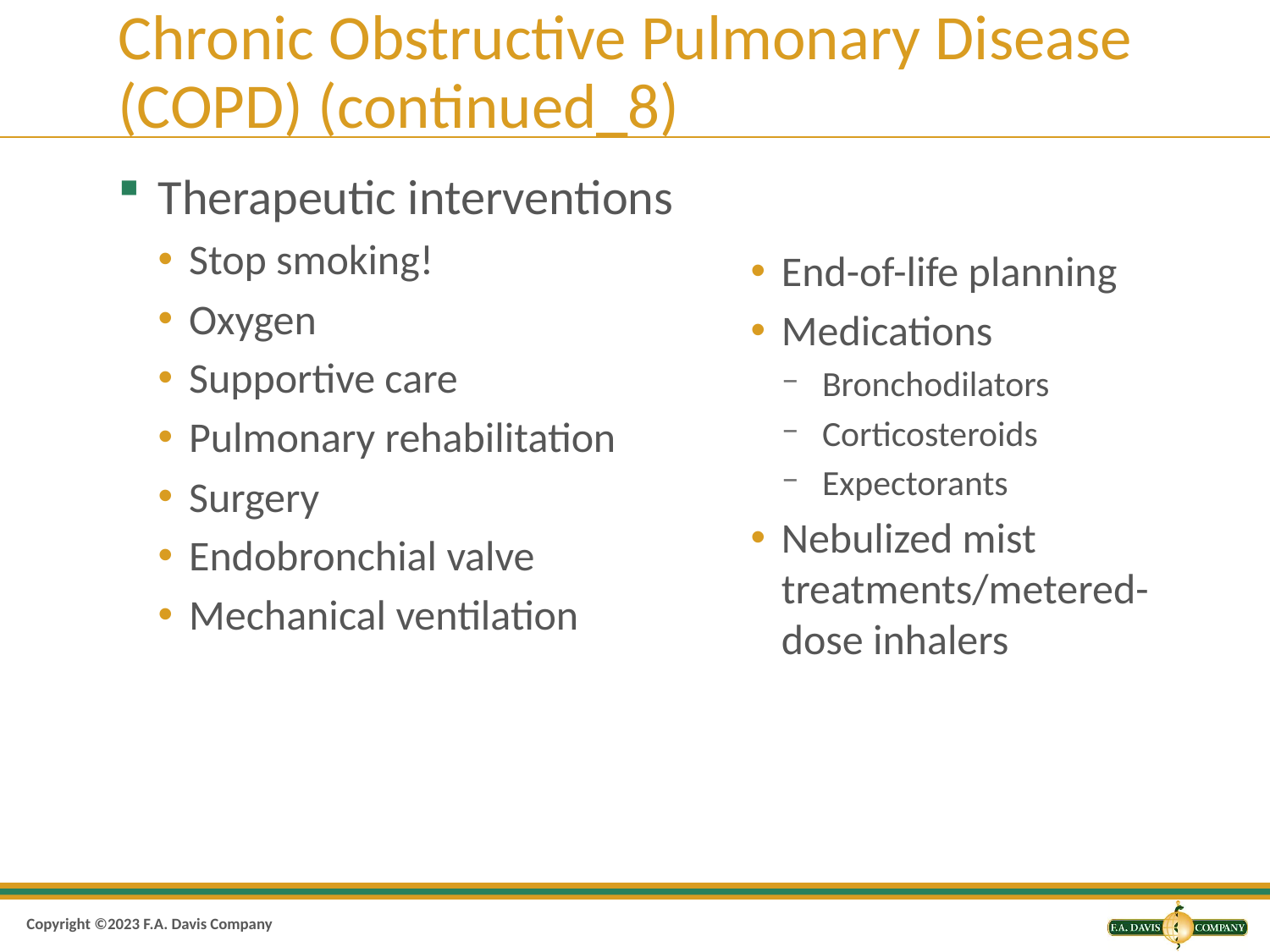

# Chronic Obstructive Pulmonary Disease (COPD) (continued_8)
Therapeutic interventions
Stop smoking!
Oxygen
Supportive care
Pulmonary rehabilitation
Surgery
Endobronchial valve
Mechanical ventilation
End-of-life planning
Medications
Bronchodilators
Corticosteroids
Expectorants
Nebulized mist treatments/metered-     dose inhalers